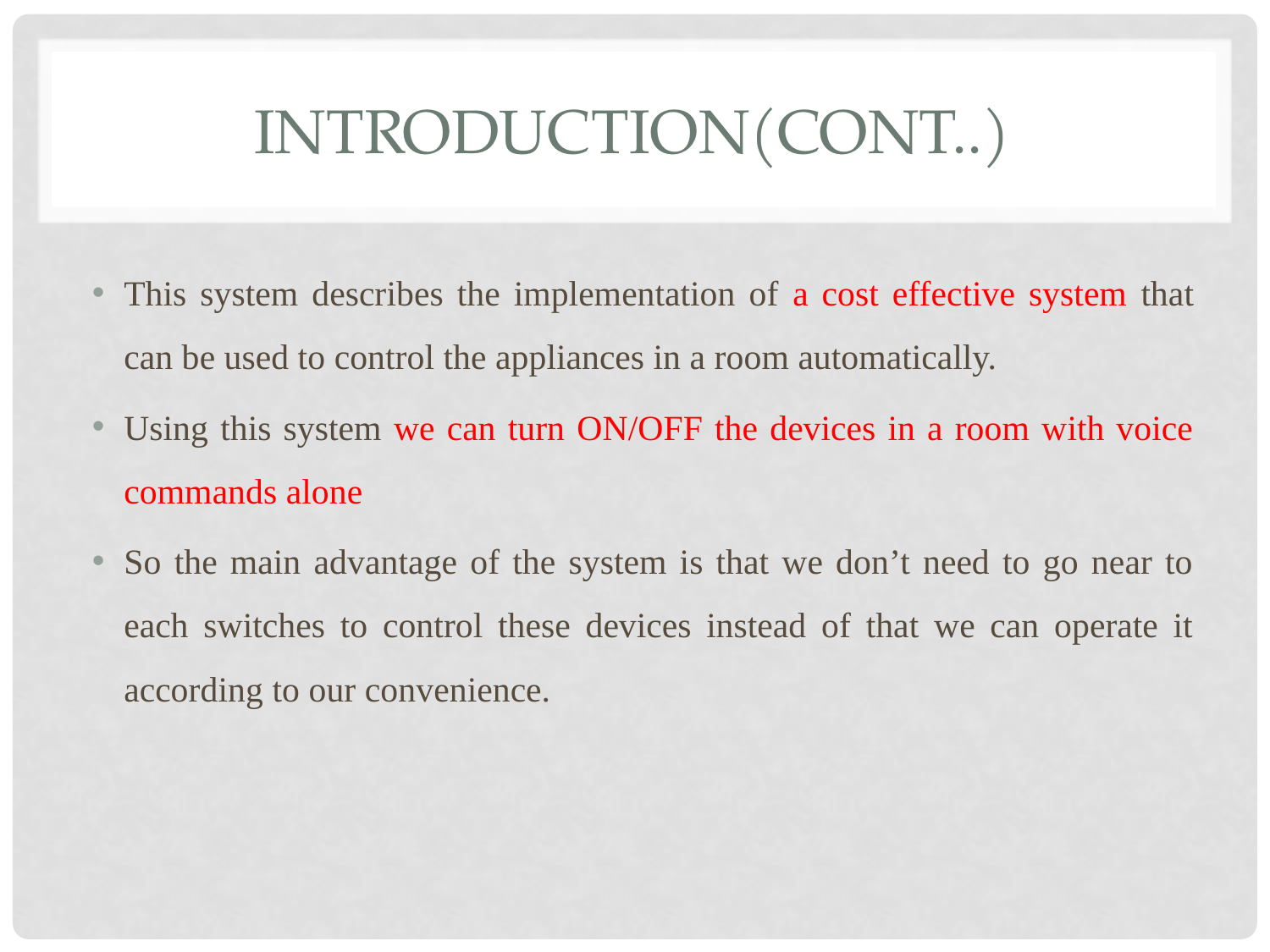

# Introduction(cont..)
This system describes the implementation of a cost effective system that can be used to control the appliances in a room automatically.
Using this system we can turn ON/OFF the devices in a room with voice commands alone
So the main advantage of the system is that we don’t need to go near to each switches to control these devices instead of that we can operate it according to our convenience.